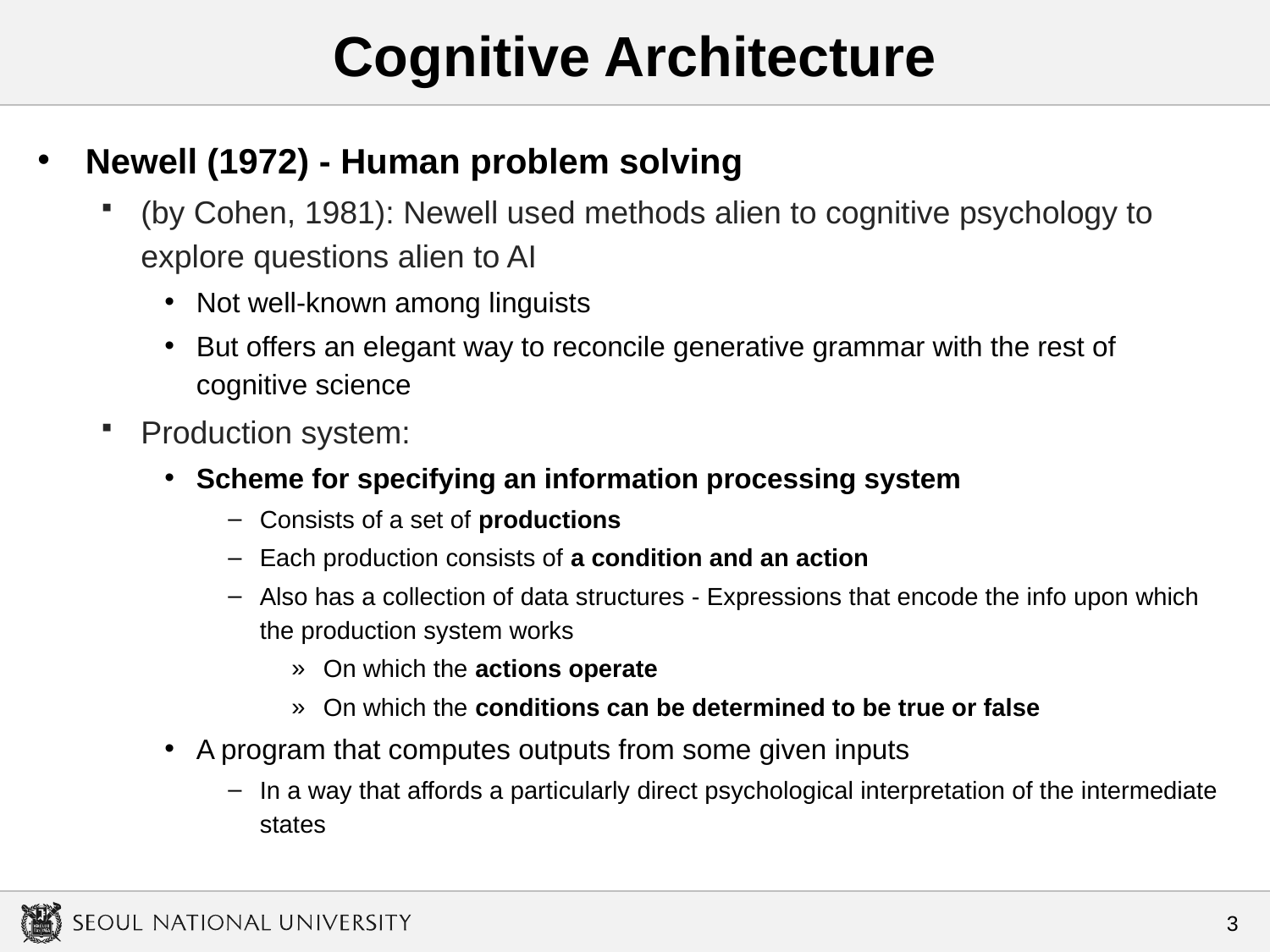

# Cognitive Architecture
Newell (1972) - Human problem solving
(by Cohen, 1981): Newell used methods alien to cognitive psychology to explore questions alien to AI
Not well-known among linguists
But offers an elegant way to reconcile generative grammar with the rest of cognitive science
Production system:
Scheme for specifying an information processing system
Consists of a set of productions
Each production consists of a condition and an action
Also has a collection of data structures - Expressions that encode the info upon which the production system works
On which the actions operate
On which the conditions can be determined to be true or false
A program that computes outputs from some given inputs
In a way that affords a particularly direct psychological interpretation of the intermediate states

3